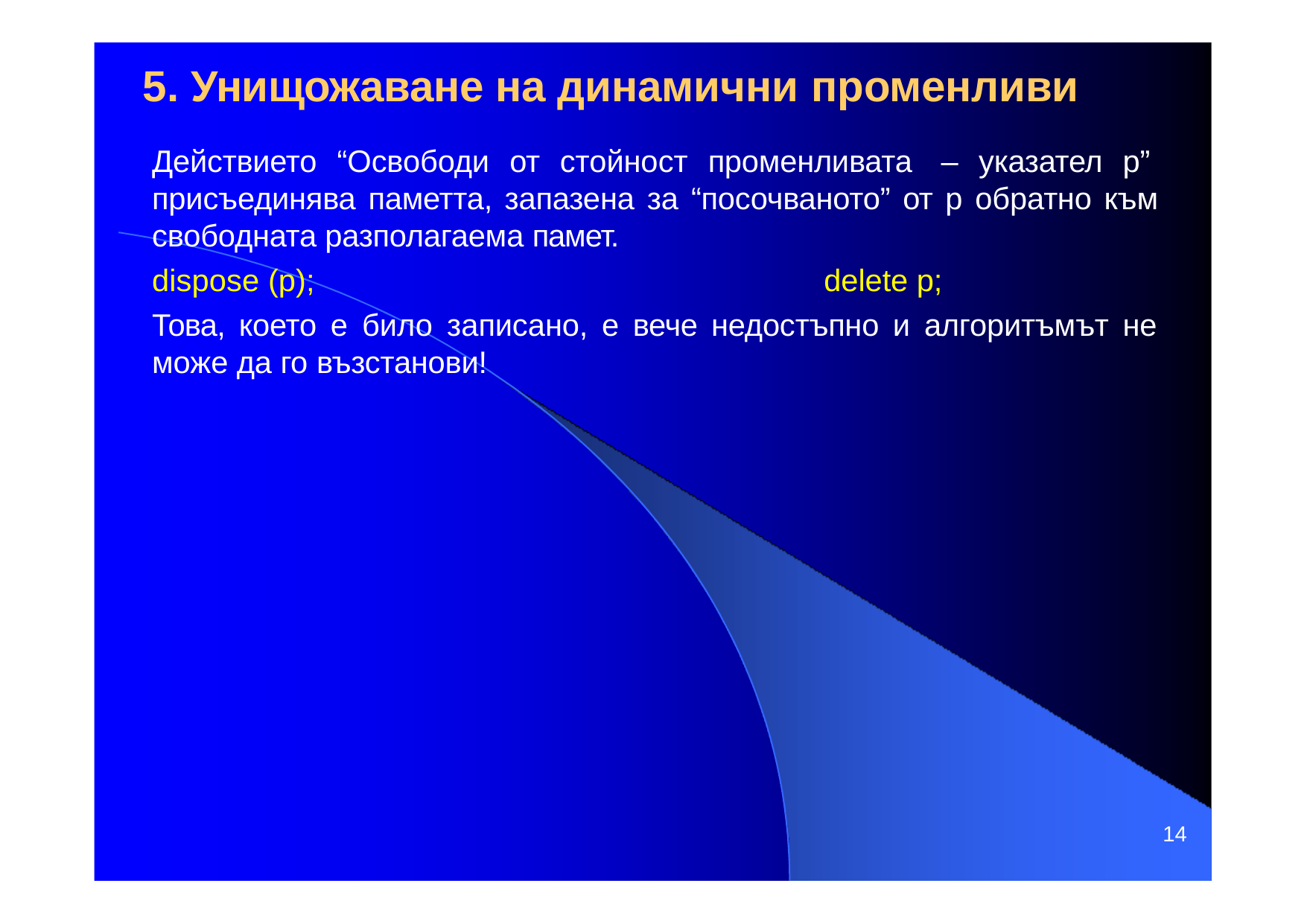

# 5. Унищожаване на динамични променливи
Действието “Освободи от стойност променливата – указател р”  присъединява паметта, запазена за “посочваното” от р обратно към  свободната разполагаема памет.
dispose (p);	delete p;
Това, което е било записано, е вече недостъпно и алгоритъмът не  може да го възстанови!
14